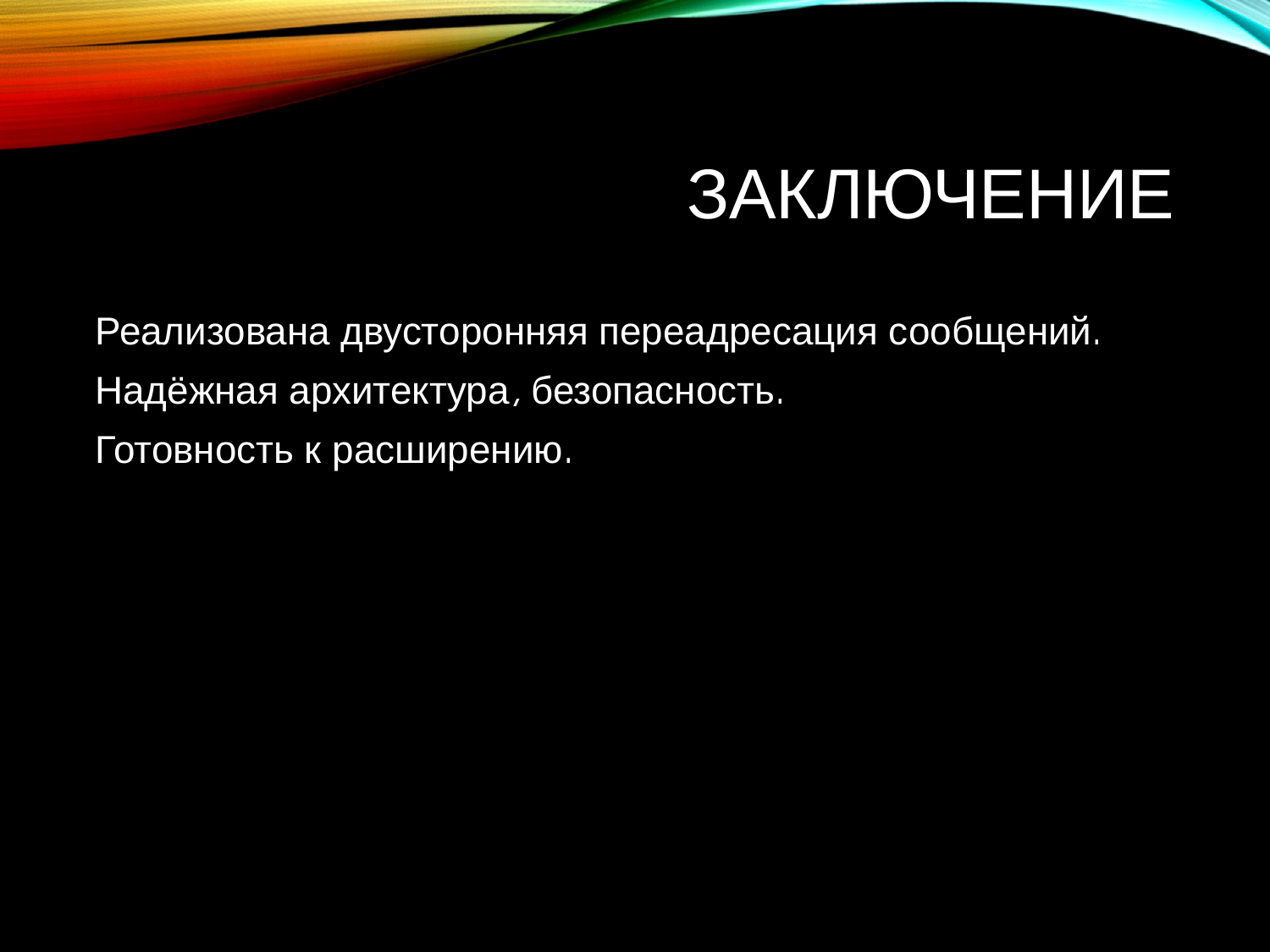

# Заключение
Реализована двусторонняя переадресация сообщений.
Надёжная архитектура, безопасность.
Готовность к расширению.